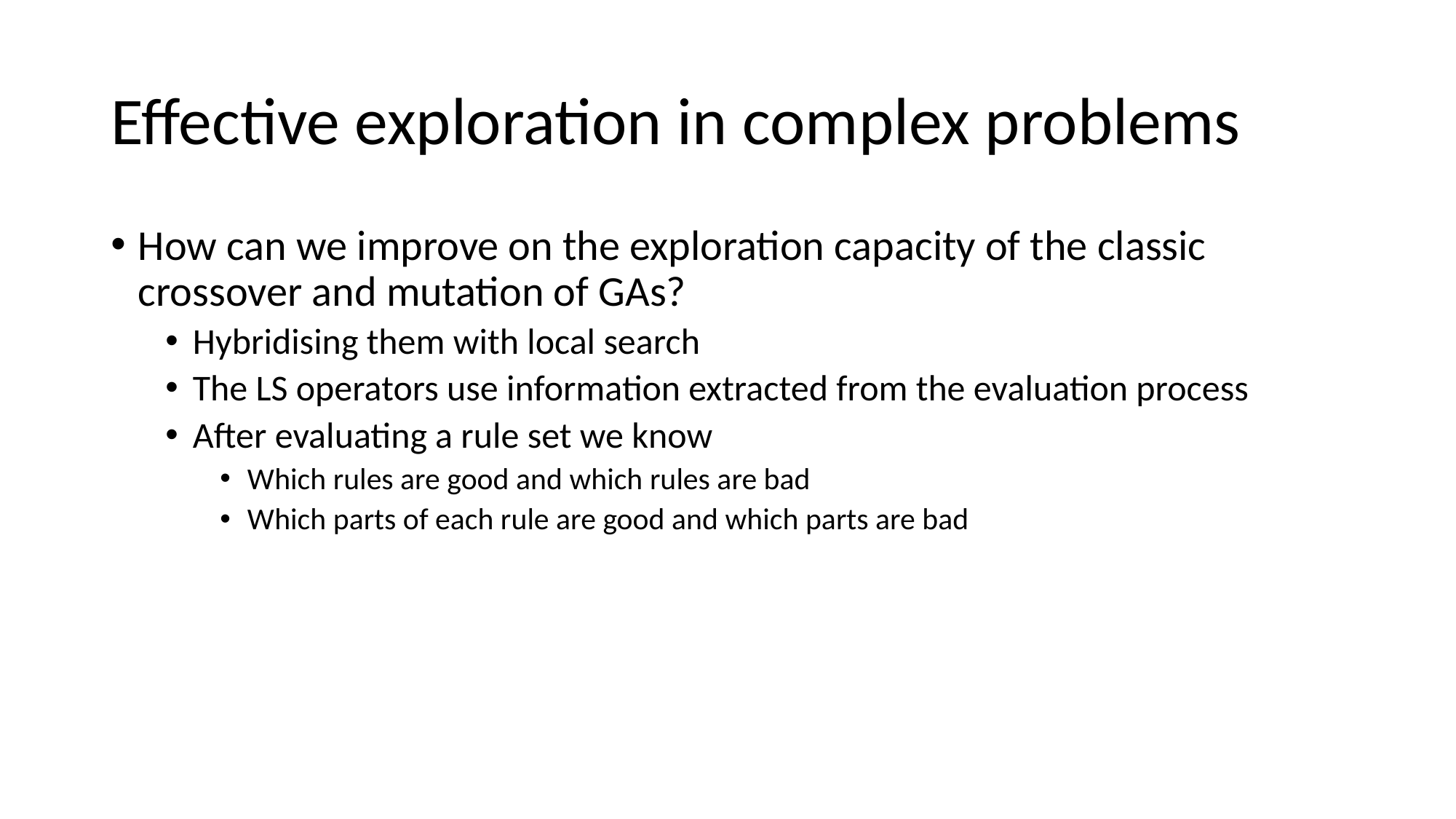

# Effective exploration in complex problems
How can we improve on the exploration capacity of the classic crossover and mutation of GAs?
Hybridising them with local search
The LS operators use information extracted from the evaluation process
After evaluating a rule set we know
Which rules are good and which rules are bad
Which parts of each rule are good and which parts are bad